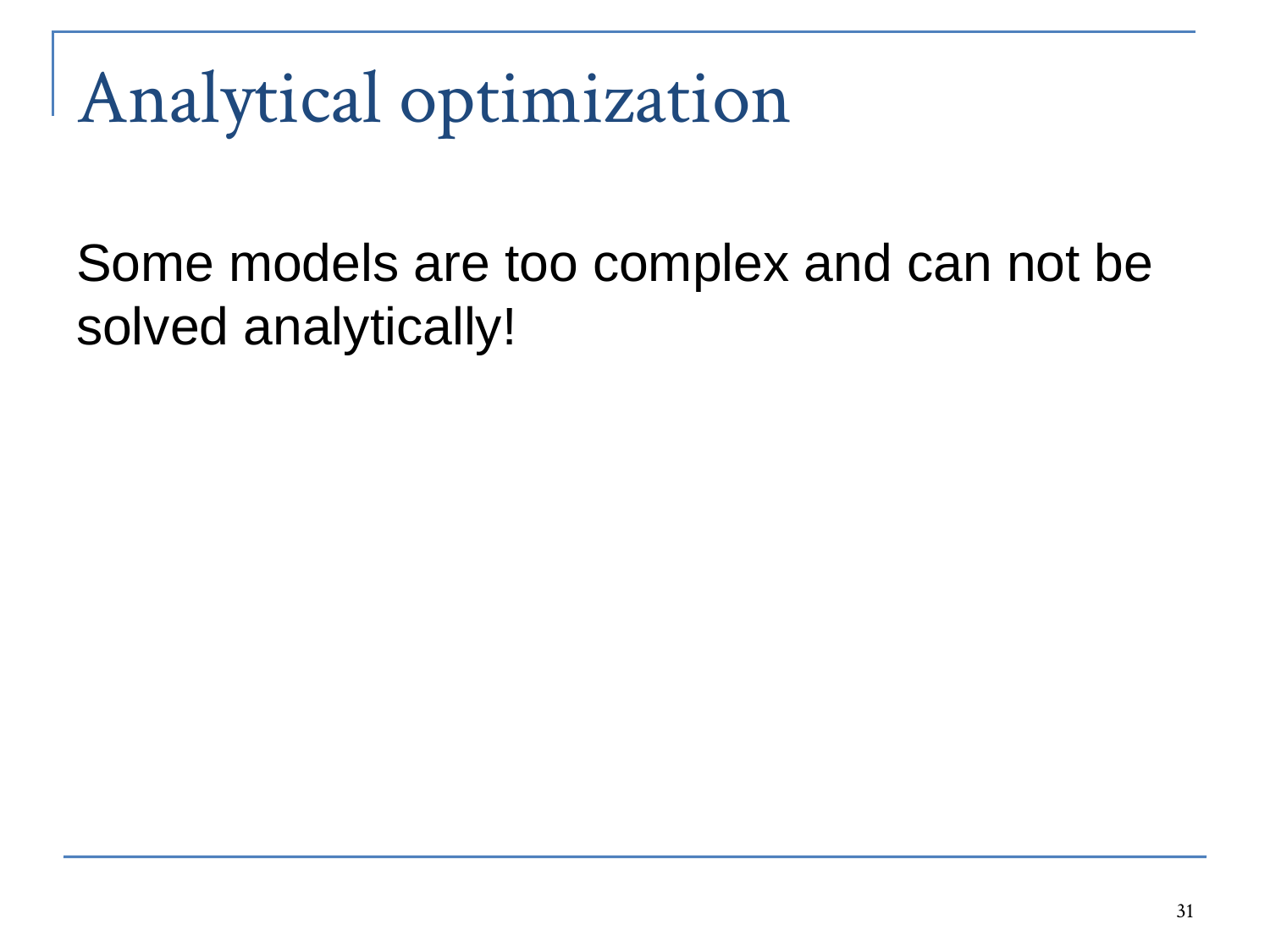

# Analytical optimization
Some models are too complex and can not be solved analytically!
31